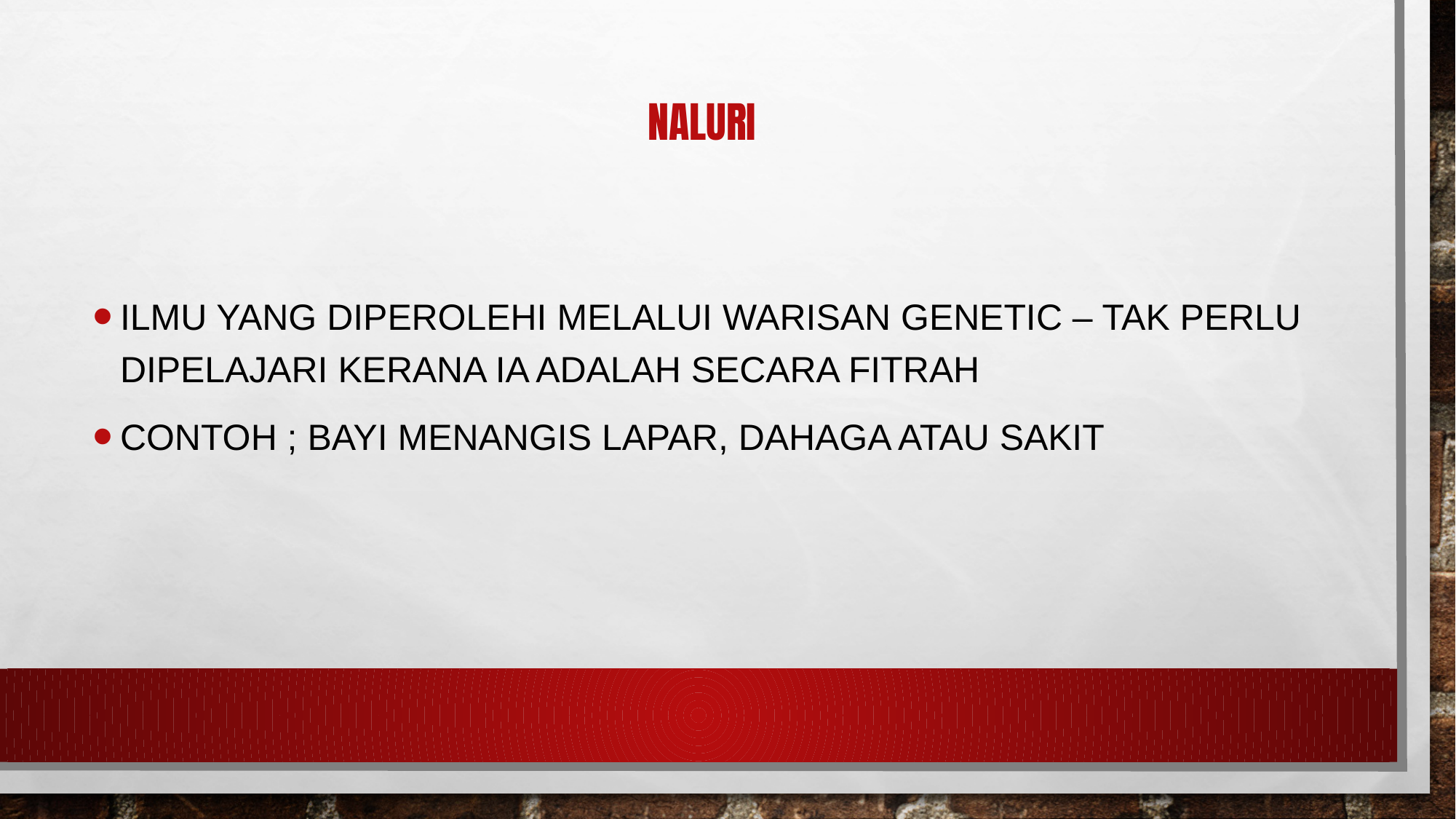

# naluri
Ilmu yang diperolehi melalui warisan genetic – tak perlu dipelajari kerana ia adalah secara fitrah
Contoh ; bayi menangis lapar, dahaga atau sakit